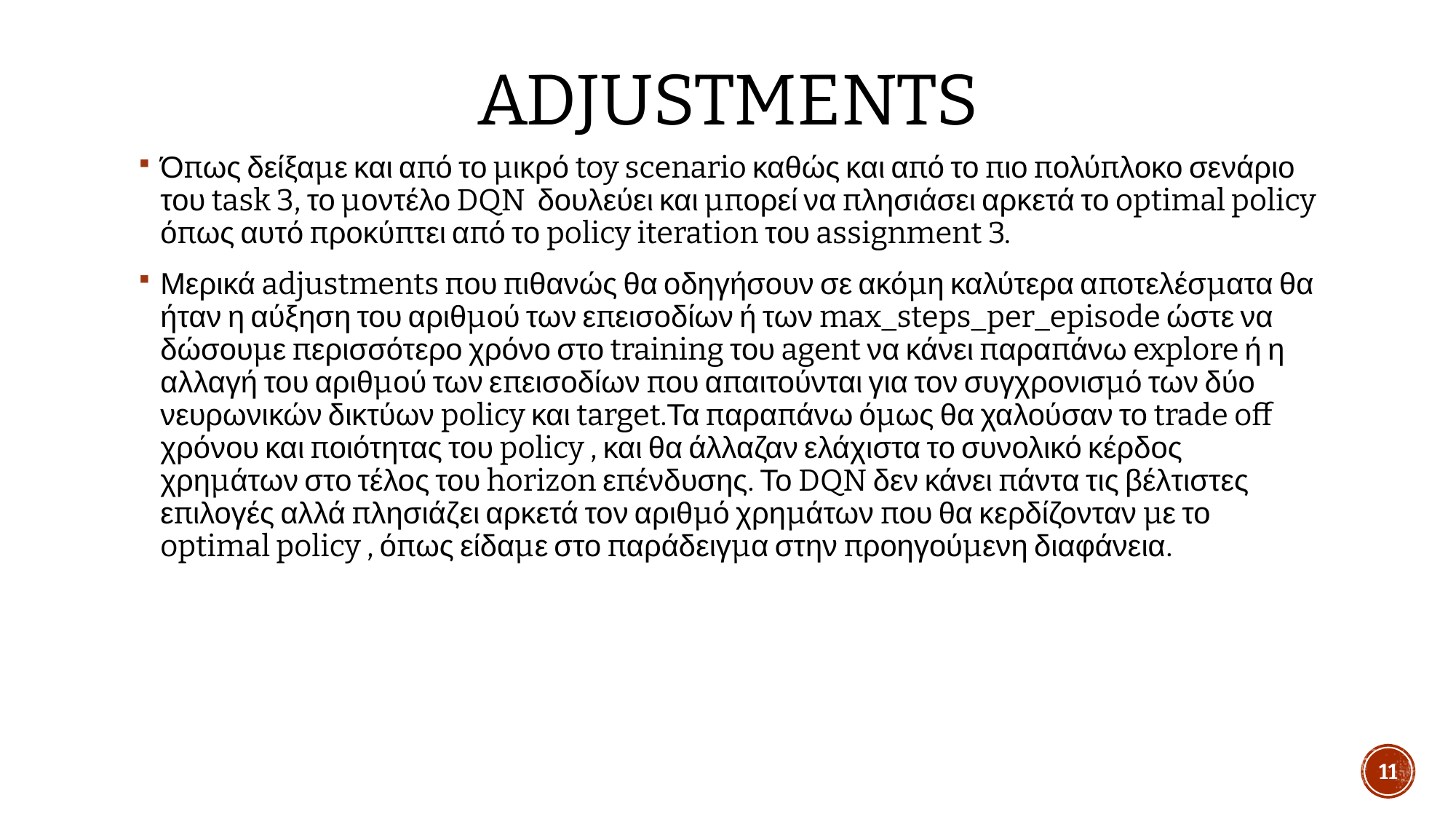

# Adjustments
Όπως δείξαμε και από το μικρό toy scenario καθώς και από το πιο πολύπλοκο σενάριο του task 3, το μοντέλο DQN  δουλεύει και μπορεί να πλησιάσει αρκετά το optimal policy όπως αυτό προκύπτει από το policy iteration του assignment 3.
Μερικά adjustments που πιθανώς θα οδηγήσουν σε ακόμη καλύτερα αποτελέσματα θα ήταν η αύξηση του αριθμού των επεισοδίων ή των max_steps_per_episode ώστε να δώσουμε περισσότερο χρόνο στο training του agent να κάνει παραπάνω explore ή η αλλαγή του αριθμού των επεισοδίων που απαιτούνται για τον συγχρονισμό των δύο νευρωνικών δικτύων policy και target.Τα παραπάνω όμως θα χαλούσαν το trade off χρόνου και ποιότητας του policy , και θα άλλαζαν ελάχιστα το συνολικό κέρδος χρημάτων στο τέλος του horizon επένδυσης. Το DQN δεν κάνει πάντα τις βέλτιστες επιλογές αλλά πλησιάζει αρκετά τον αριθμό χρημάτων που θα κερδίζονταν με το optimal policy , όπως είδαμε στο παράδειγμα στην προηγούμενη διαφάνεια.
11